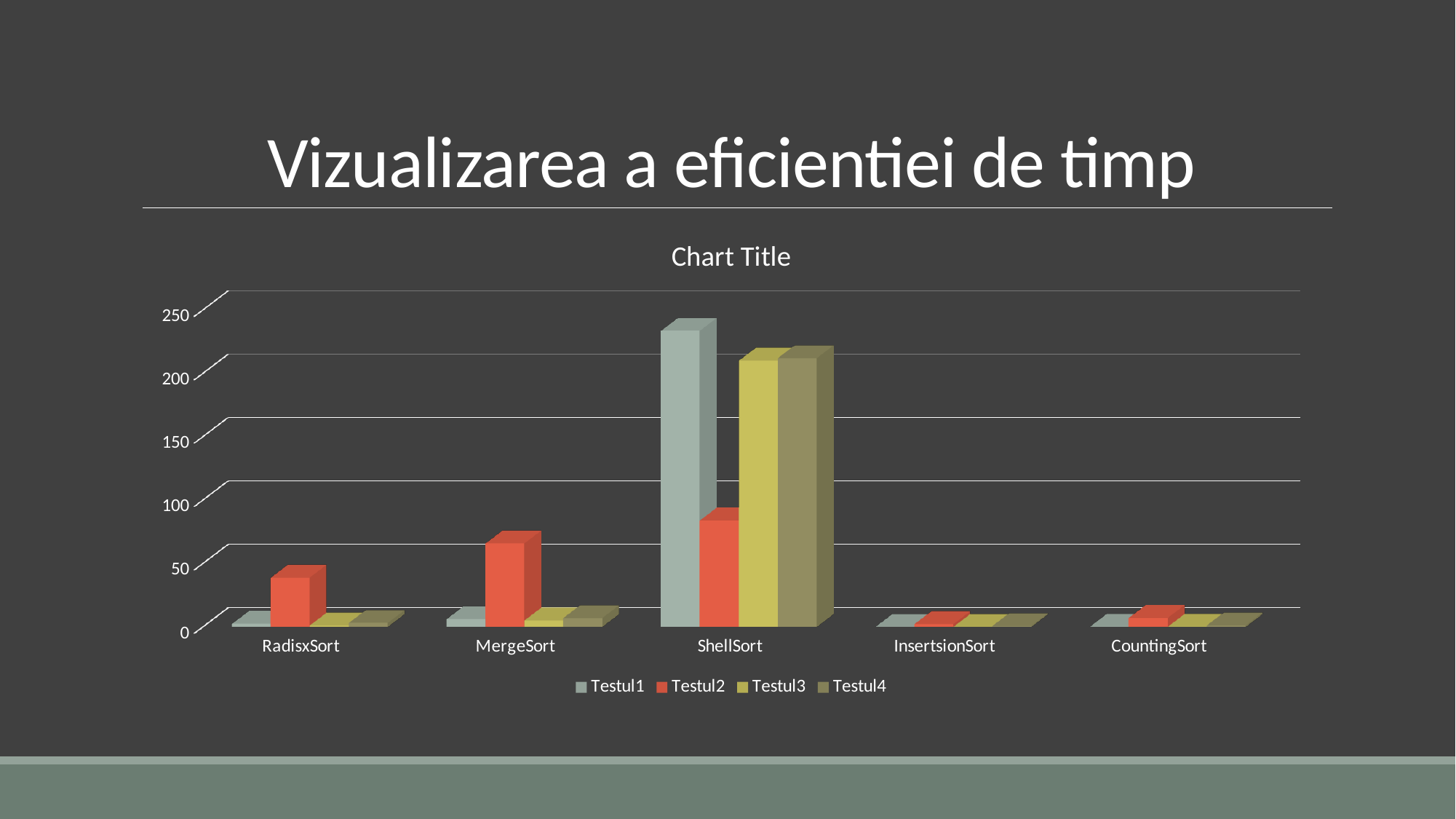

# Vizualizarea a eficientiei de timp

[unsupported chart]